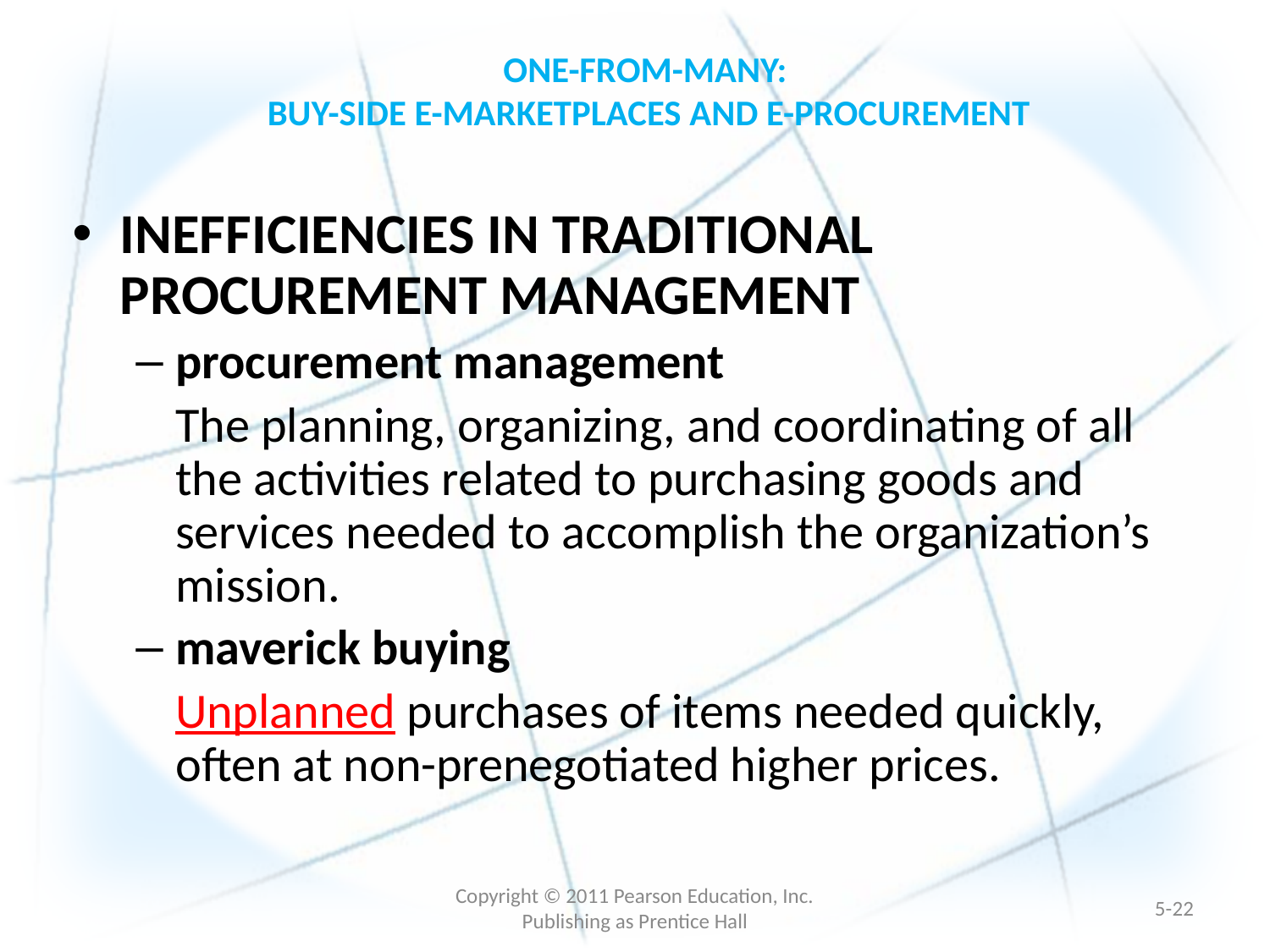

# ONE-FROM-MANY: BUY-SIDE E-MARKETPLACES AND E-PROCUREMENT
INEFFICIENCIES IN TRADITIONAL PROCUREMENT MANAGEMENT
procurement management
	The planning, organizing, and coordinating of all the activities related to purchasing goods and services needed to accomplish the organization’s mission.
maverick buying
	Unplanned purchases of items needed quickly, often at non-prenegotiated higher prices.
Copyright © 2011 Pearson Education, Inc. Publishing as Prentice Hall
5-22